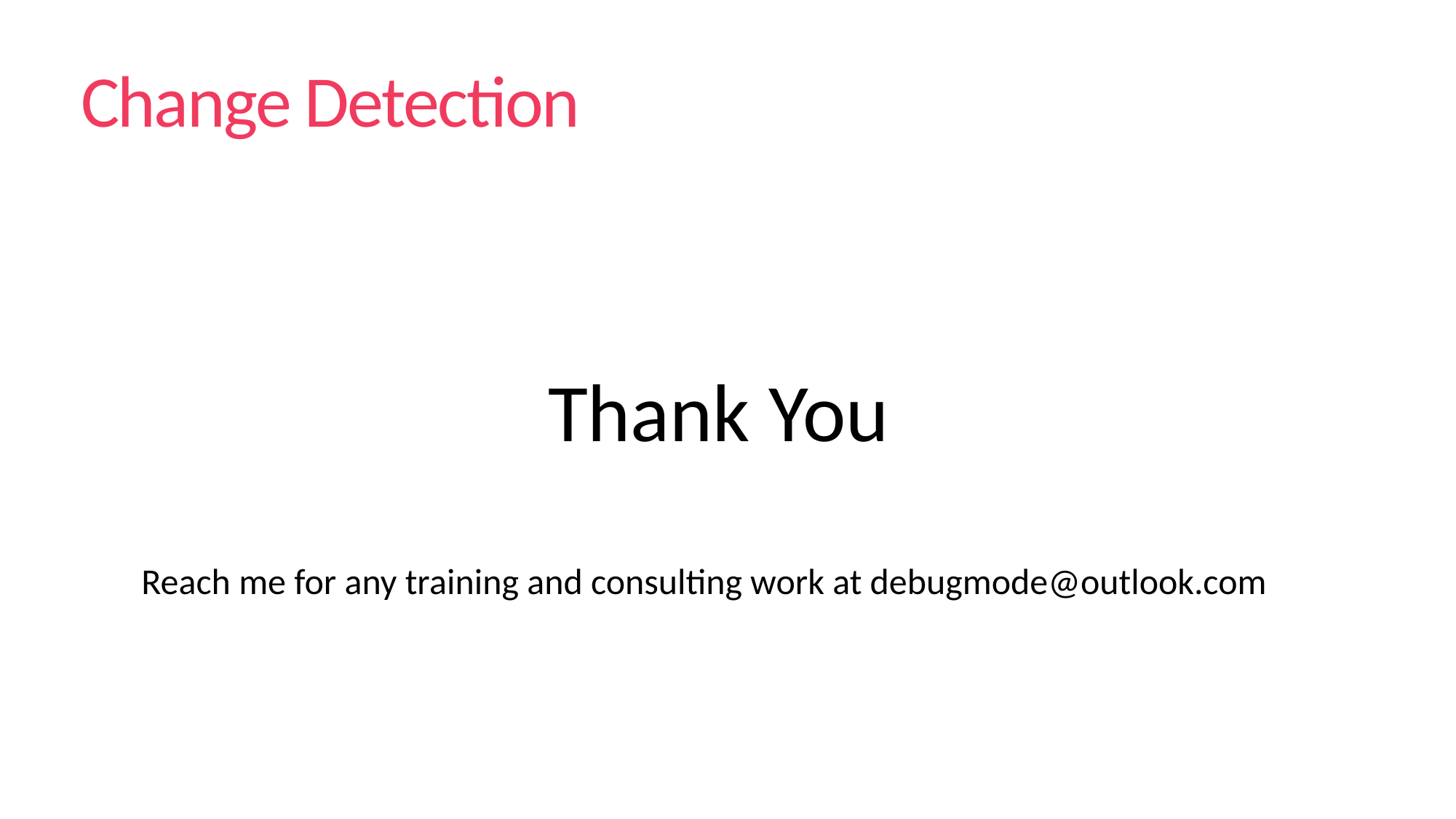

# Change Detection
Thank You

Reach me for any training and consulting work at debugmode@outlook.com